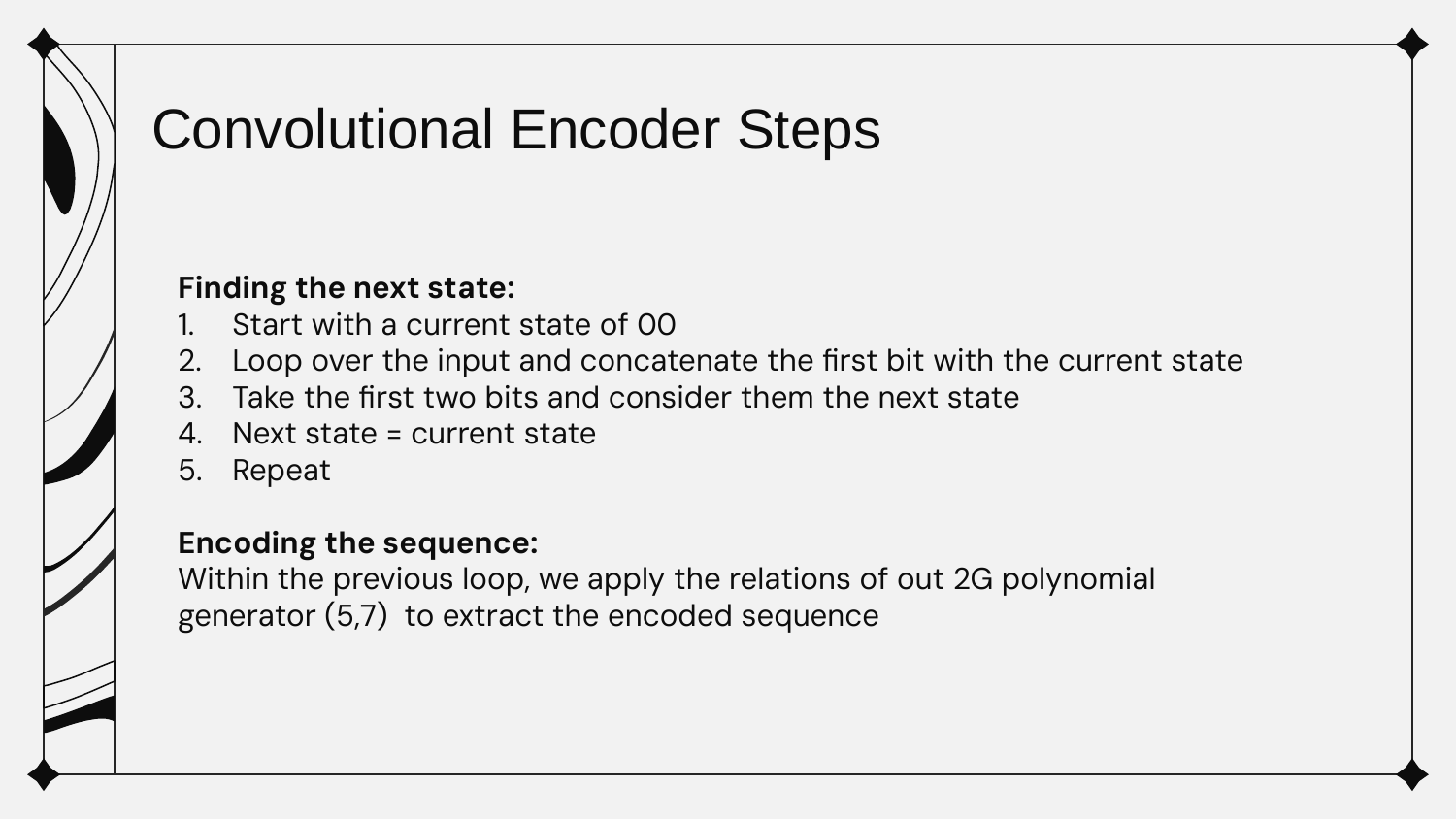

# Convolutional Encoder Steps
Finding the next state:
Start with a current state of 00
Loop over the input and concatenate the first bit with the current state
Take the first two bits and consider them the next state
Next state = current state
Repeat

Encoding the sequence:
Within the previous loop, we apply the relations of out 2G polynomial generator (5,7)  to extract the encoded sequence